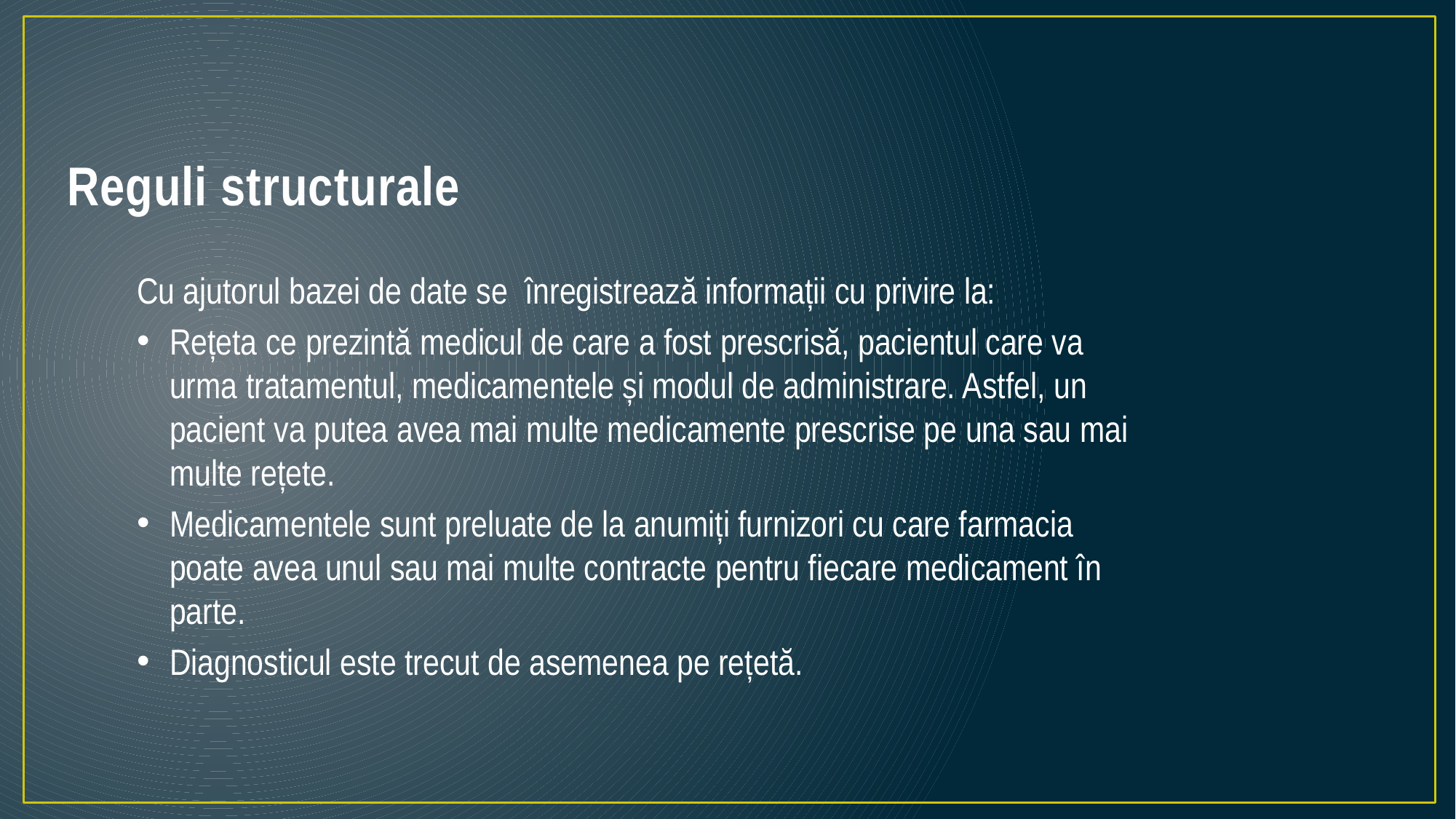

# Reguli structurale
Cu ajutorul bazei de date se  înregistrează informații cu privire la:
Rețeta ce prezintă medicul de care a fost prescrisă, pacientul care va urma tratamentul, medicamentele și modul de administrare. Astfel, un pacient va putea avea mai multe medicamente prescrise pe una sau mai multe rețete.
Medicamentele sunt preluate de la anumiți furnizori cu care farmacia poate avea unul sau mai multe contracte pentru fiecare medicament în parte.
Diagnosticul este trecut de asemenea pe rețetă.